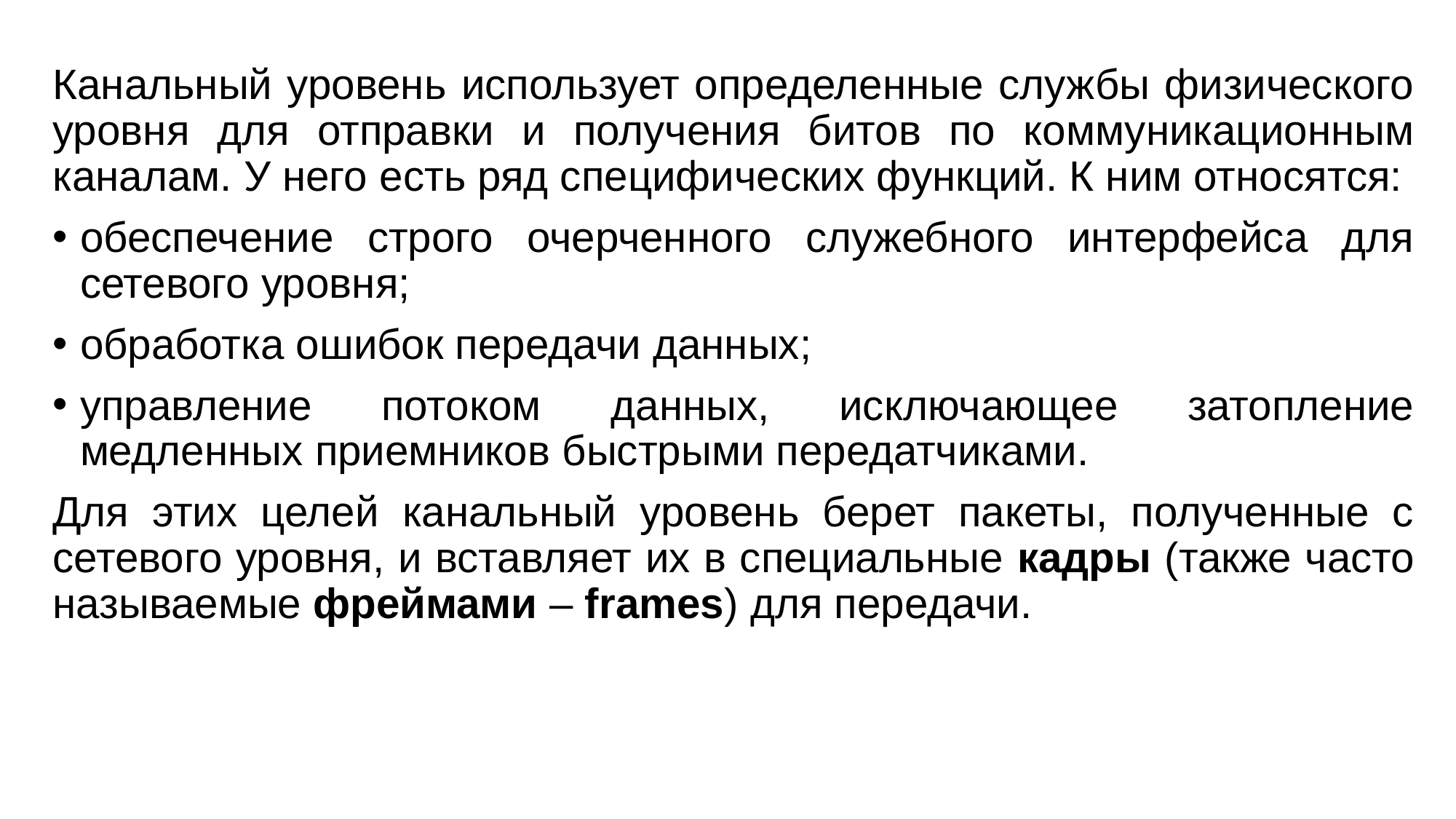

Канальный уровень использует определенные службы физического уровня для отправки и получения битов по коммуникационным каналам. У него есть ряд специфических функций. К ним относятся:
обеспечение строго очерченного служебного интерфейса для сетевого уровня;
обработка ошибок передачи данных;
управление потоком данных, исключающее затопление медленных приемников быстрыми передатчиками.
Для этих целей канальный уровень берет пакеты, полученные с сетевого уровня, и вставляет их в специальные кадры (также часто называемые фреймами – frames) для передачи.